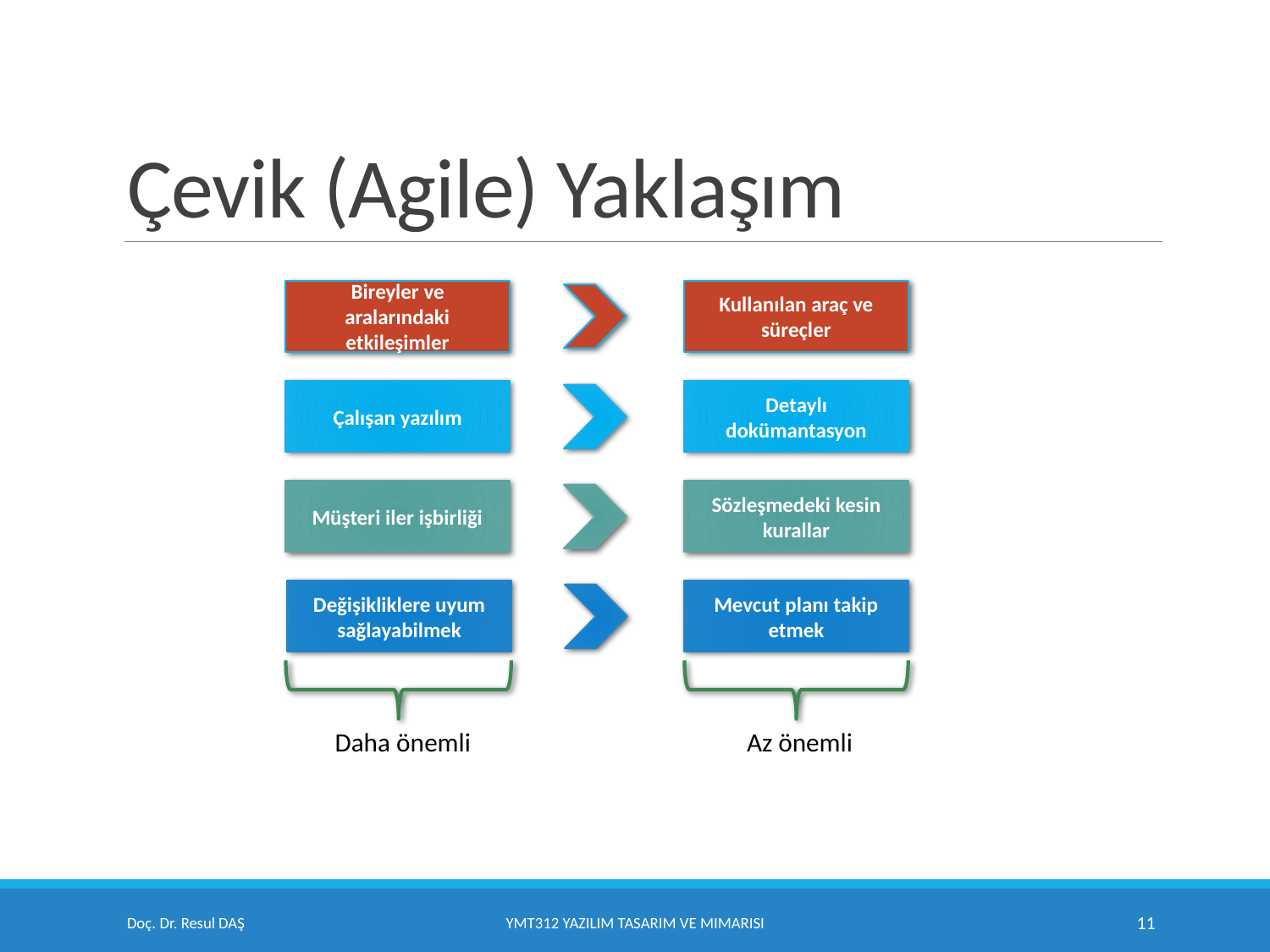

# Çevik (Agile) Yaklaşım
Bireyler ve aralarındaki etkileşimler
Kullanılan araç ve süreçler

Çalışan yazılım
Detaylı dokümantasyon

Müşteri iler işbirliği
Sözleşmedeki kesin kurallar

Değişikliklere uyum sağlayabilmek
Mevcut planı takip etmek

Az önemli
Daha önemli
Doç. Dr. Resul DAŞ
YMT312 Yazılım Tasarım ve Mimarisi
11